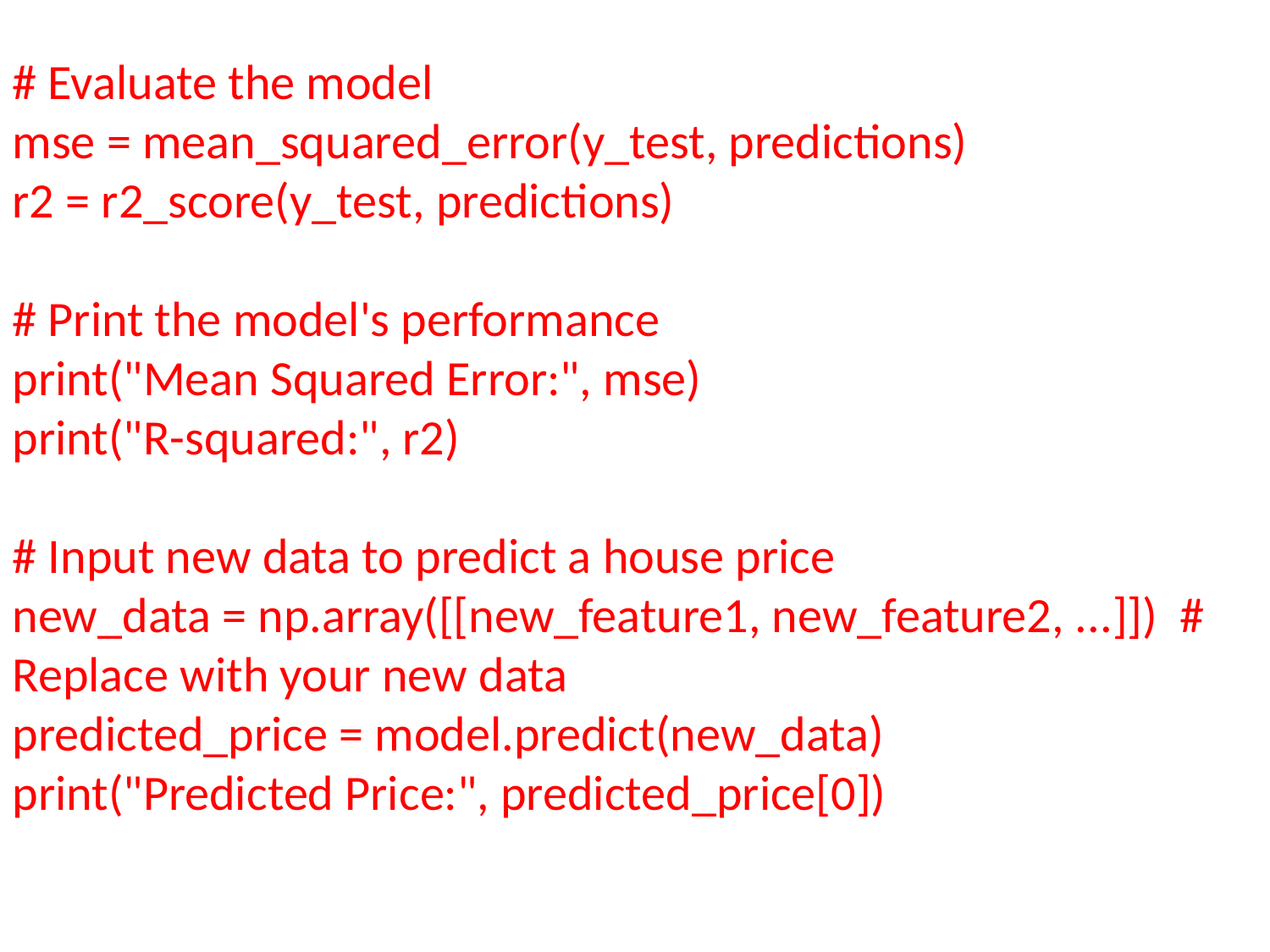

# Evaluate the model
mse = mean_squared_error(y_test, predictions)
r2 = r2_score(y_test, predictions)

# Print the model's performance
print("Mean Squared Error:", mse)
print("R-squared:", r2)

# Input new data to predict a house price
new_data = np.array([[new_feature1, new_feature2, ...]])  # Replace with your new data
predicted_price = model.predict(new_data)
print("Predicted Price:", predicted_price[0])